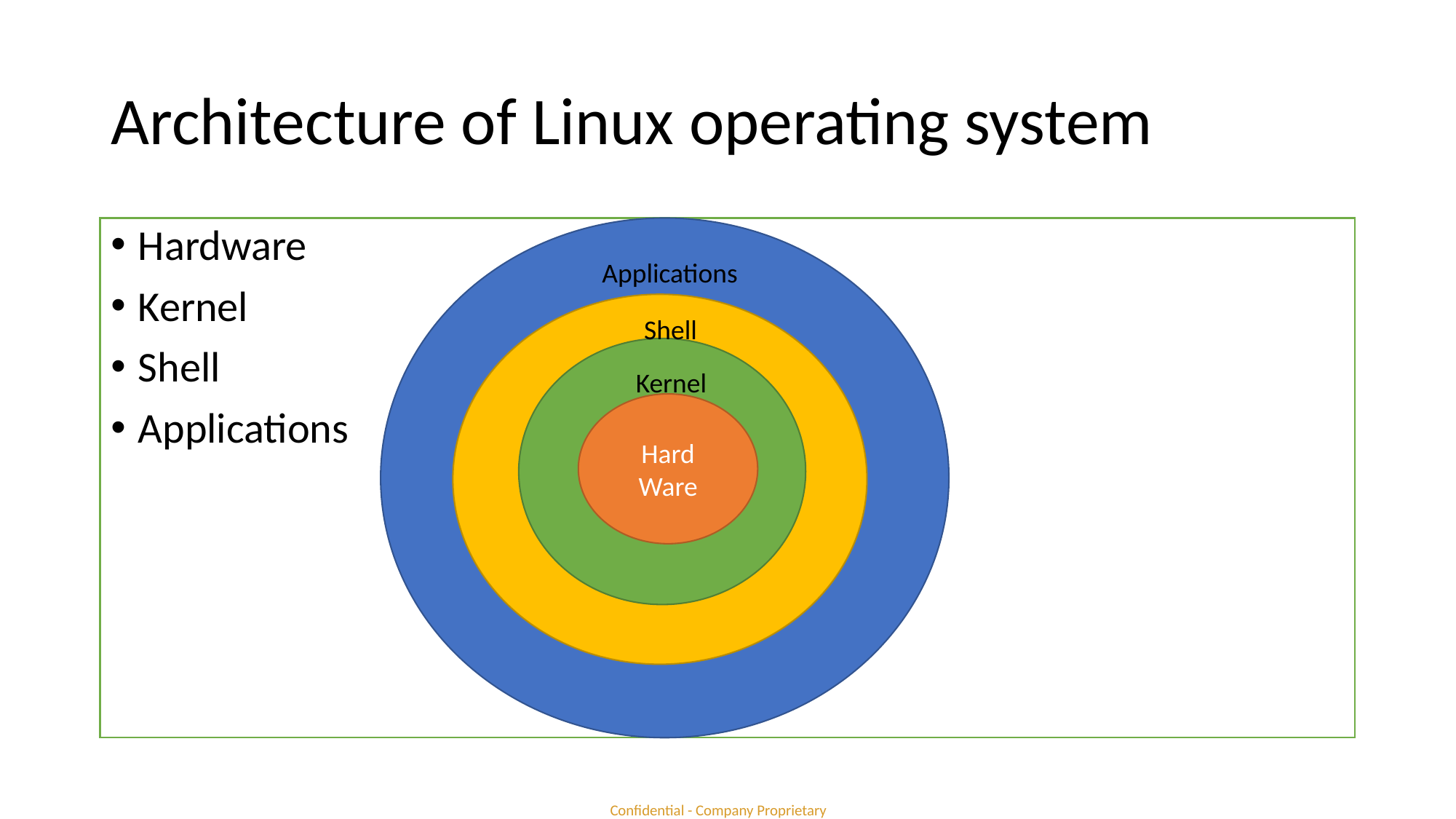

# Architecture of Linux operating system
Hardware
Kernel
Shell
Applications

AK
   Applications
S
Shell

Kernel
Hard
Ware